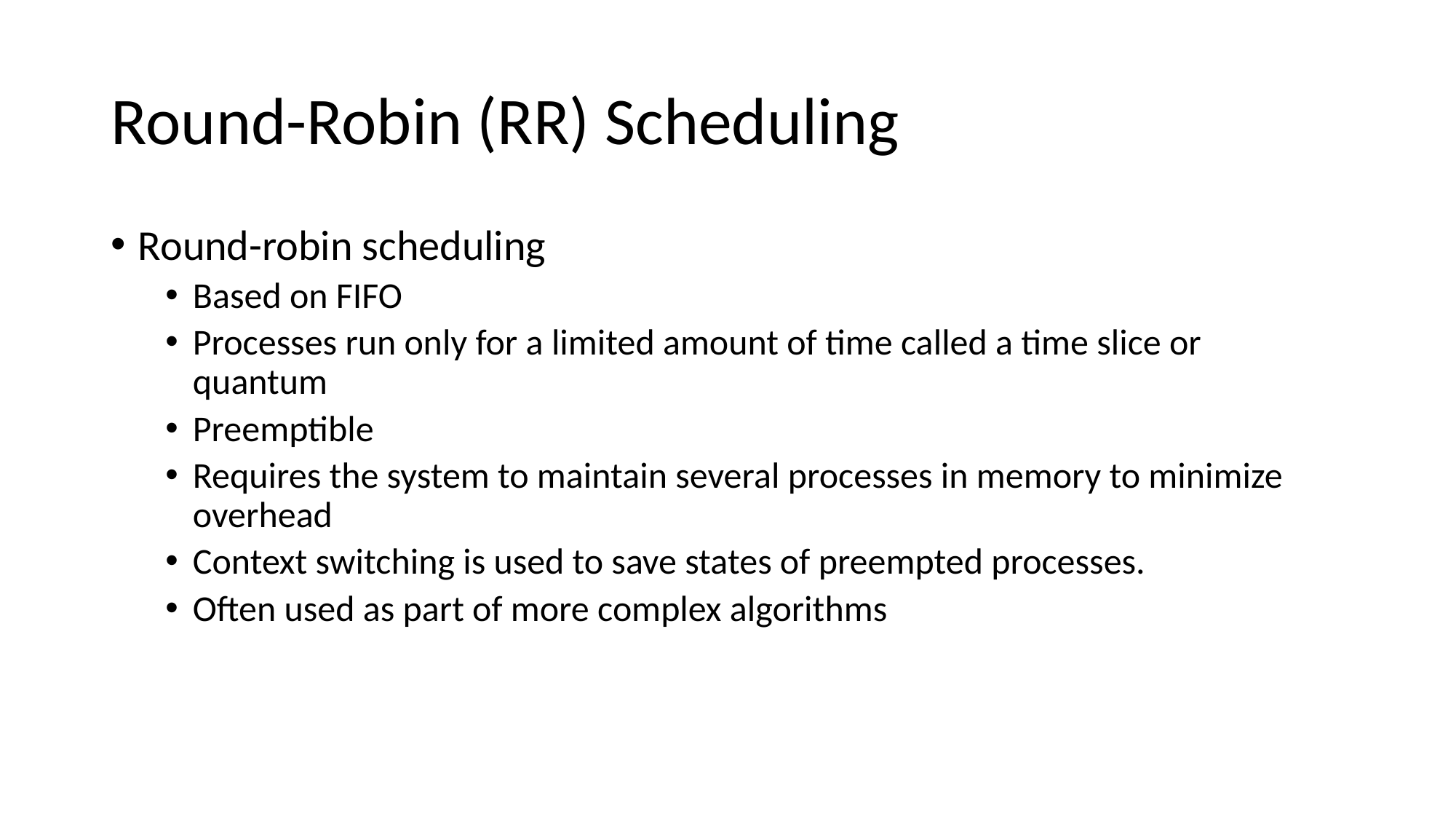

# Round-Robin (RR) Scheduling
Round-robin scheduling
Based on FIFO
Processes run only for a limited amount of time called a time slice or quantum
Preemptible
Requires the system to maintain several processes in memory to minimize overhead
Context switching is used to save states of preempted processes.
Often used as part of more complex algorithms